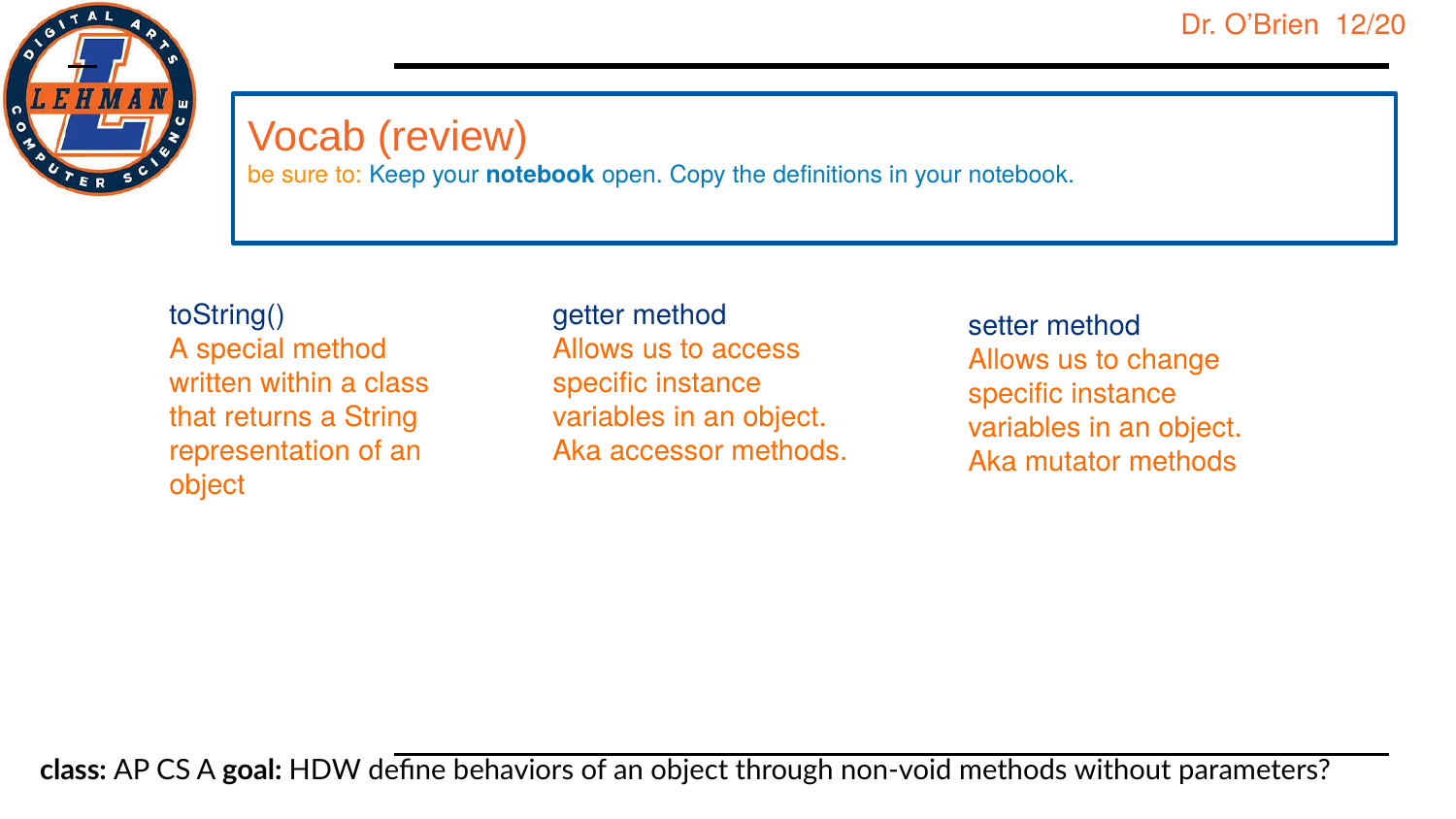

#
Vocab (review)
be sure to: Keep your notebook open. Copy the definitions in your notebook.
toString()
A special method written within a class that returns a String representation of an object
getter method
Allows us to access specific instance variables in an object. Aka accessor methods.
setter method
Allows us to change specific instance variables in an object. Aka mutator methods